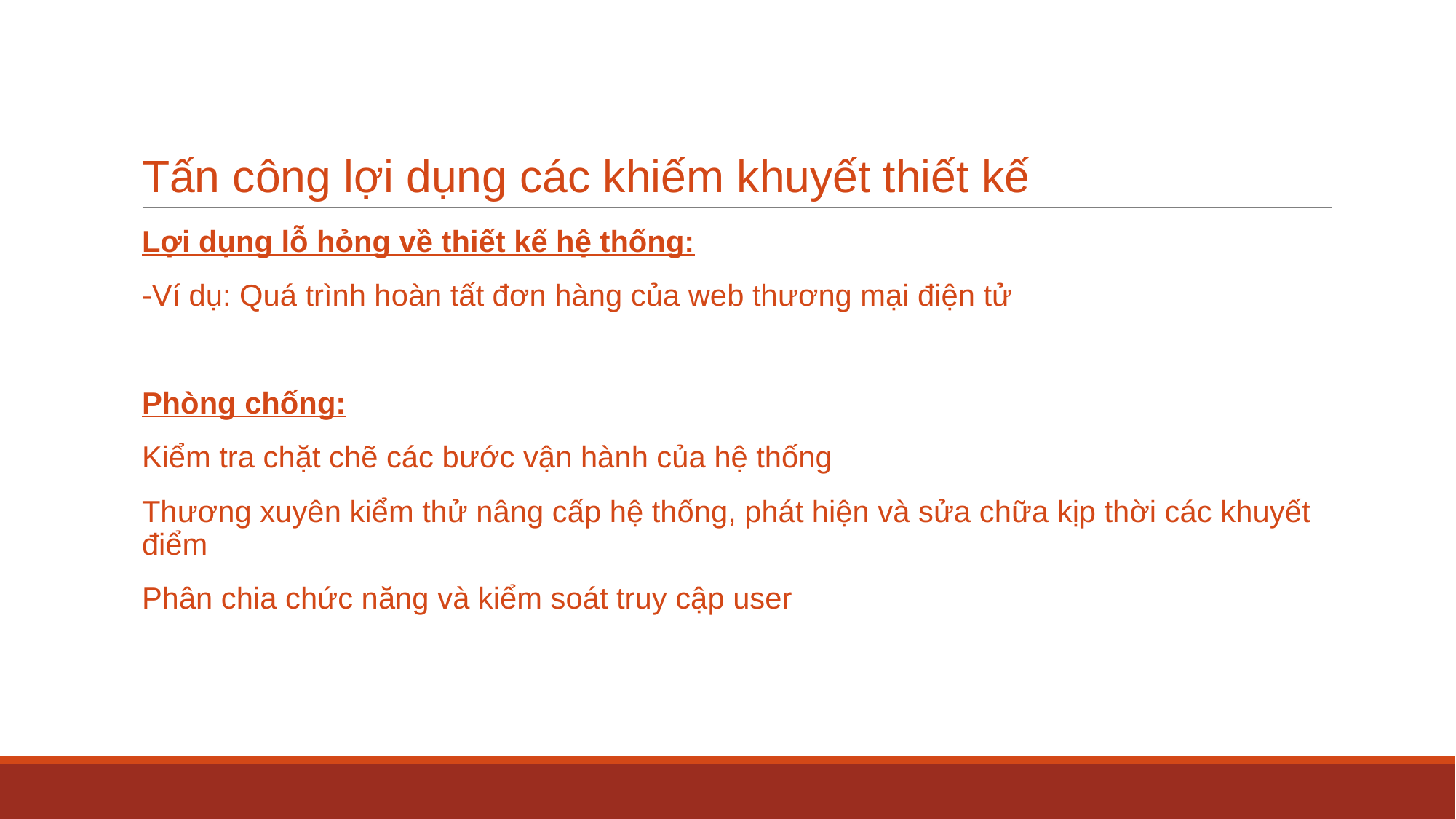

# Tấn công lợi dụng các khiếm khuyết thiết kế
Lợi dụng lỗ hỏng về thiết kế hệ thống:
-Ví dụ: Quá trình hoàn tất đơn hàng của web thương mại điện tử

Phòng chống:
Kiểm tra chặt chẽ các bước vận hành của hệ thống
Thương xuyên kiểm thử nâng cấp hệ thống, phát hiện và sửa chữa kịp thời các khuyết điểm
Phân chia chức năng và kiểm soát truy cập user